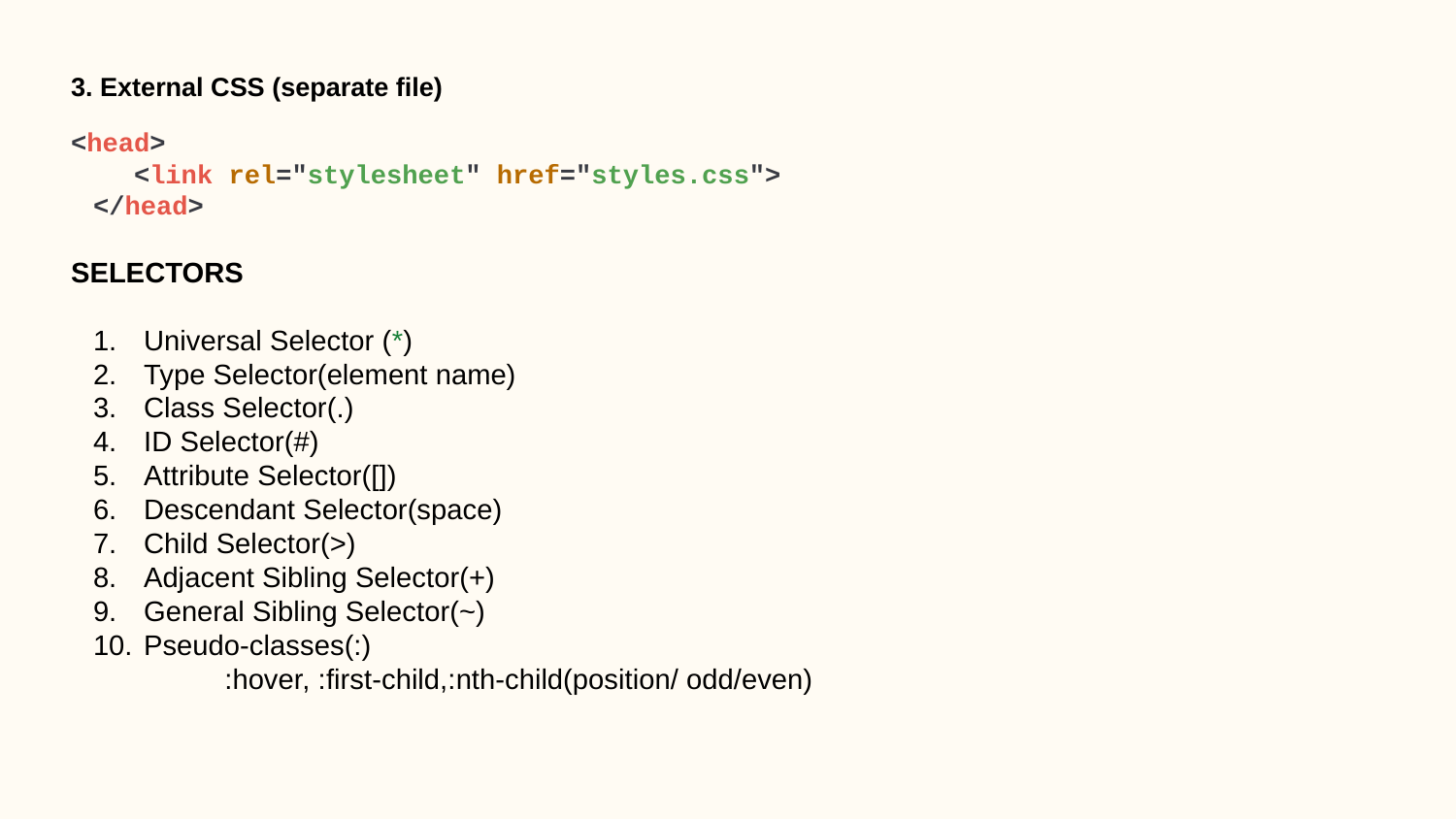

3. External CSS (separate file)
<head>
    <link rel="stylesheet" href="styles.css">
</head>

SELECTORS

Universal Selector (*)
Type Selector(element name)
Class Selector(.)
ID Selector(#)
Attribute Selector([])
Descendant Selector(space)
Child Selector(>)
Adjacent Sibling Selector(+)
General Sibling Selector(~)
Pseudo-classes(:)
 :hover, :first-child,:nth-child(position/ odd/even)